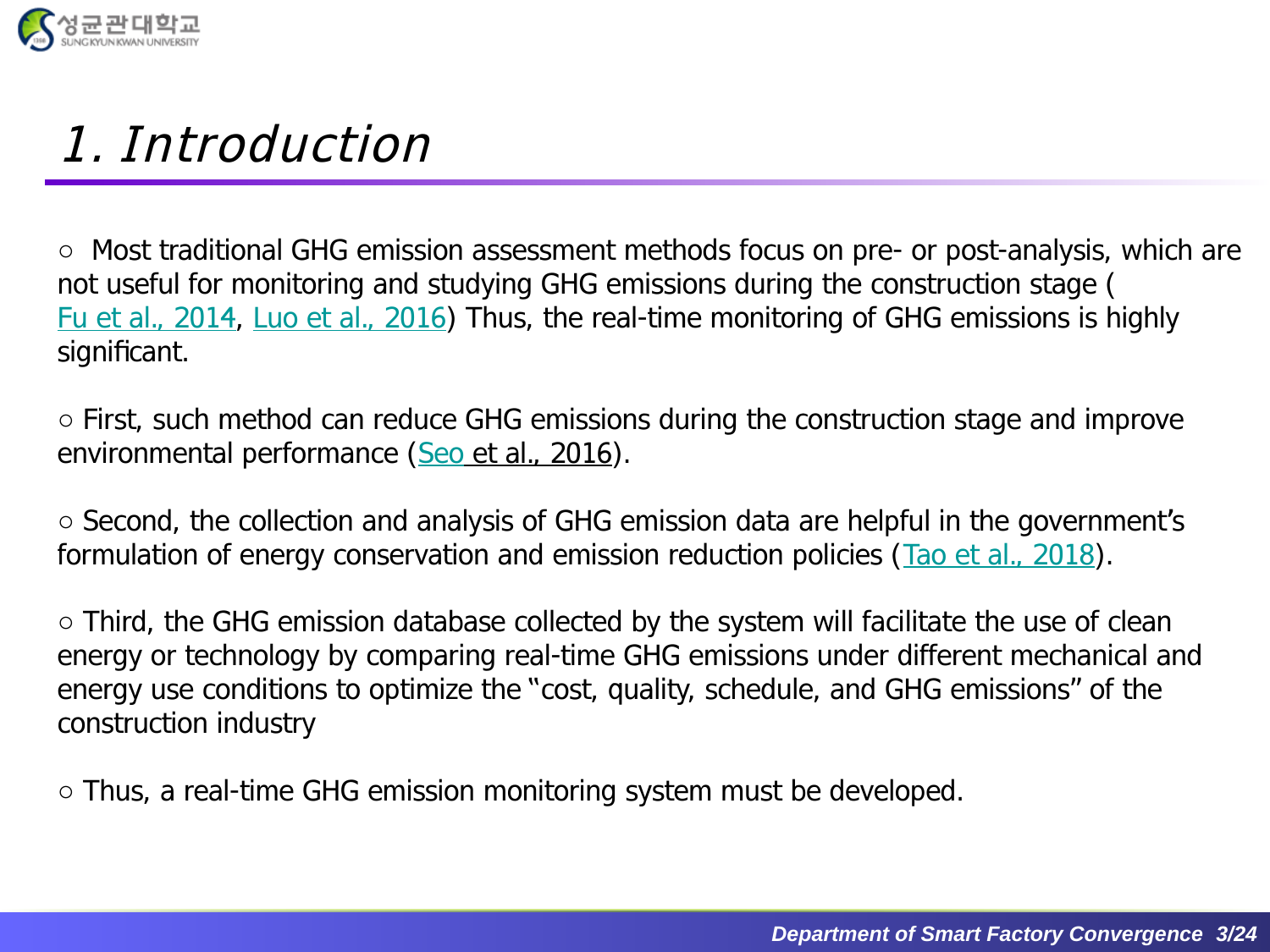

# 1. Introduction
○  Most traditional GHG emission assessment methods focus on pre- or post-analysis, which are not useful for monitoring and studying GHG emissions during the construction stage (Fu et al., 2014, Luo et al., 2016) Thus, the real-time monitoring of GHG emissions is highly significant.

○ First, such method can reduce GHG emissions during the construction stage and improve environmental performance (Seo et al., 2016).

○ Second, the collection and analysis of GHG emission data are helpful in the government’s formulation of energy conservation and emission reduction policies (Tao et al., 2018).

○ Third, the GHG emission database collected by the system will facilitate the use of clean energy or technology by comparing real-time GHG emissions under different mechanical and energy use conditions to optimize the “cost, quality, schedule, and GHG emissions” of the construction industry

○ Thus, a real-time GHG emission monitoring system must be developed.